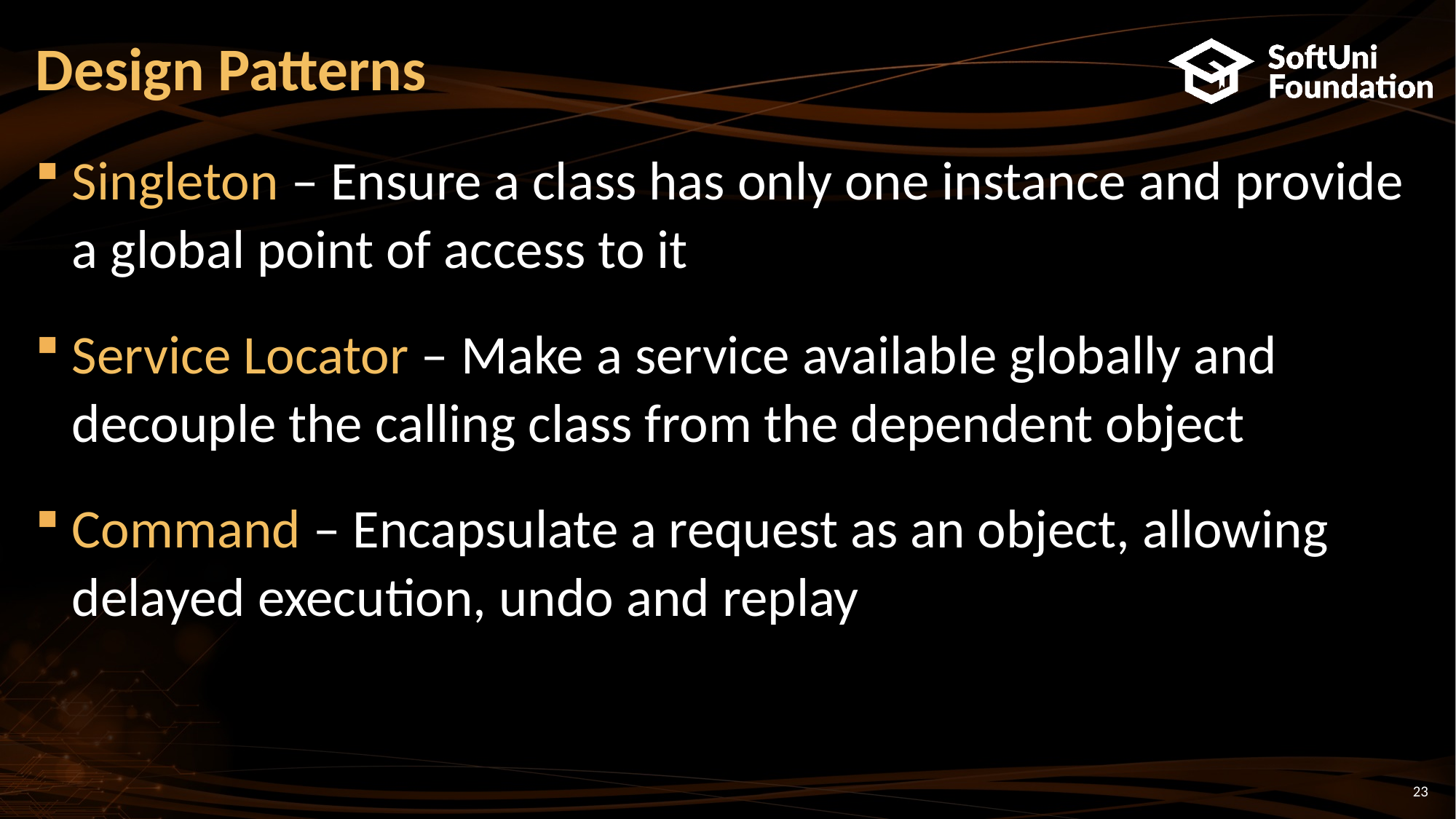

# Design Patterns
Singleton – Ensure a class has only one instance and provide a global point of access to it
Service Locator – Make a service available globally and decouple the calling class from the dependent object
Command – Encapsulate a request as an object, allowing delayed execution, undo and replay

23